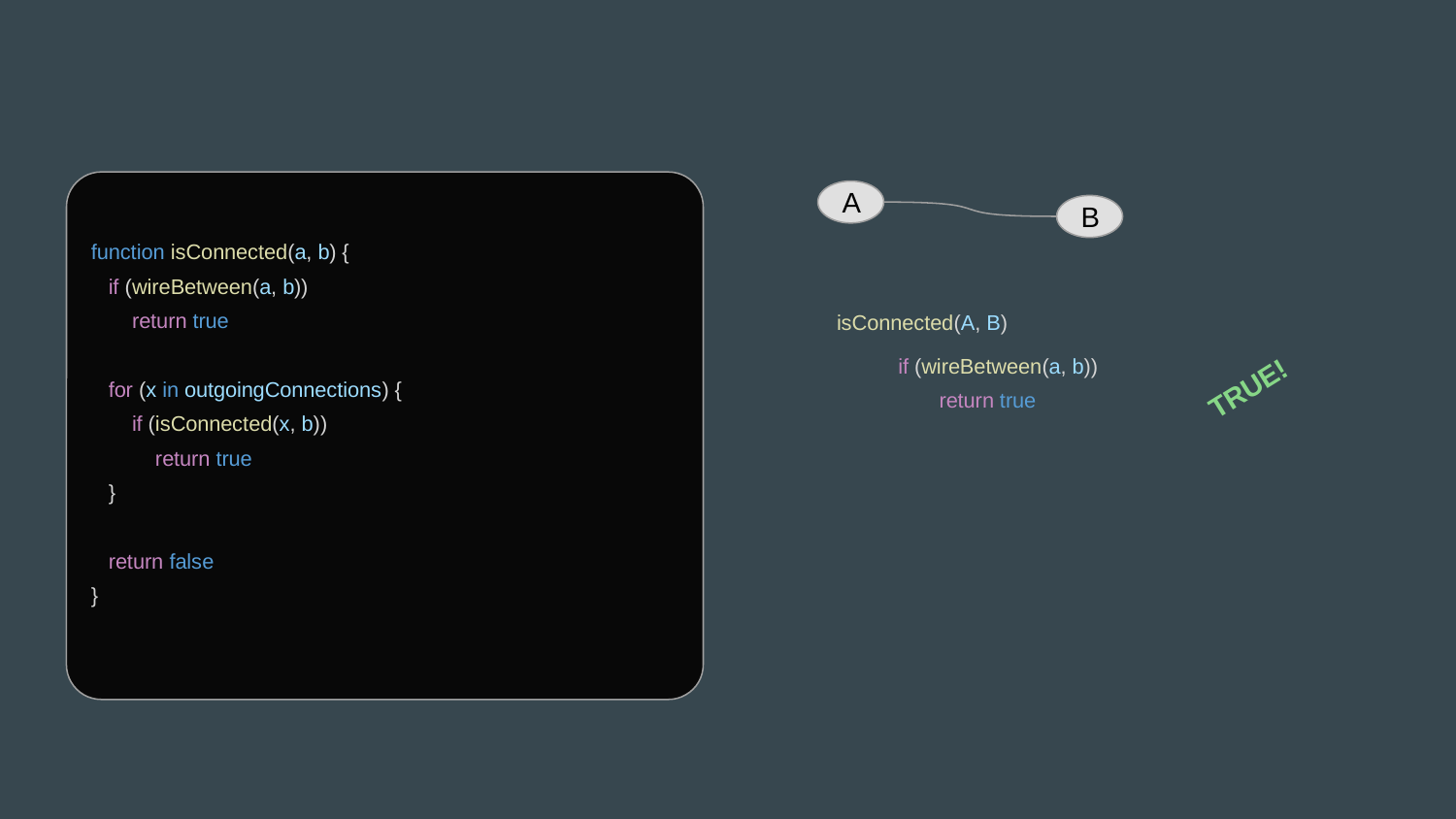

function isConnected(a, b) {
   if (wireBetween(a, b))
       return true

   for (x in outgoingConnections) {
       if (isConnected(x, b))
           return true
   }

   return false
}

A
B
isConnected(A, B)
if (wireBetween(a, b))
       return true
TRUE!